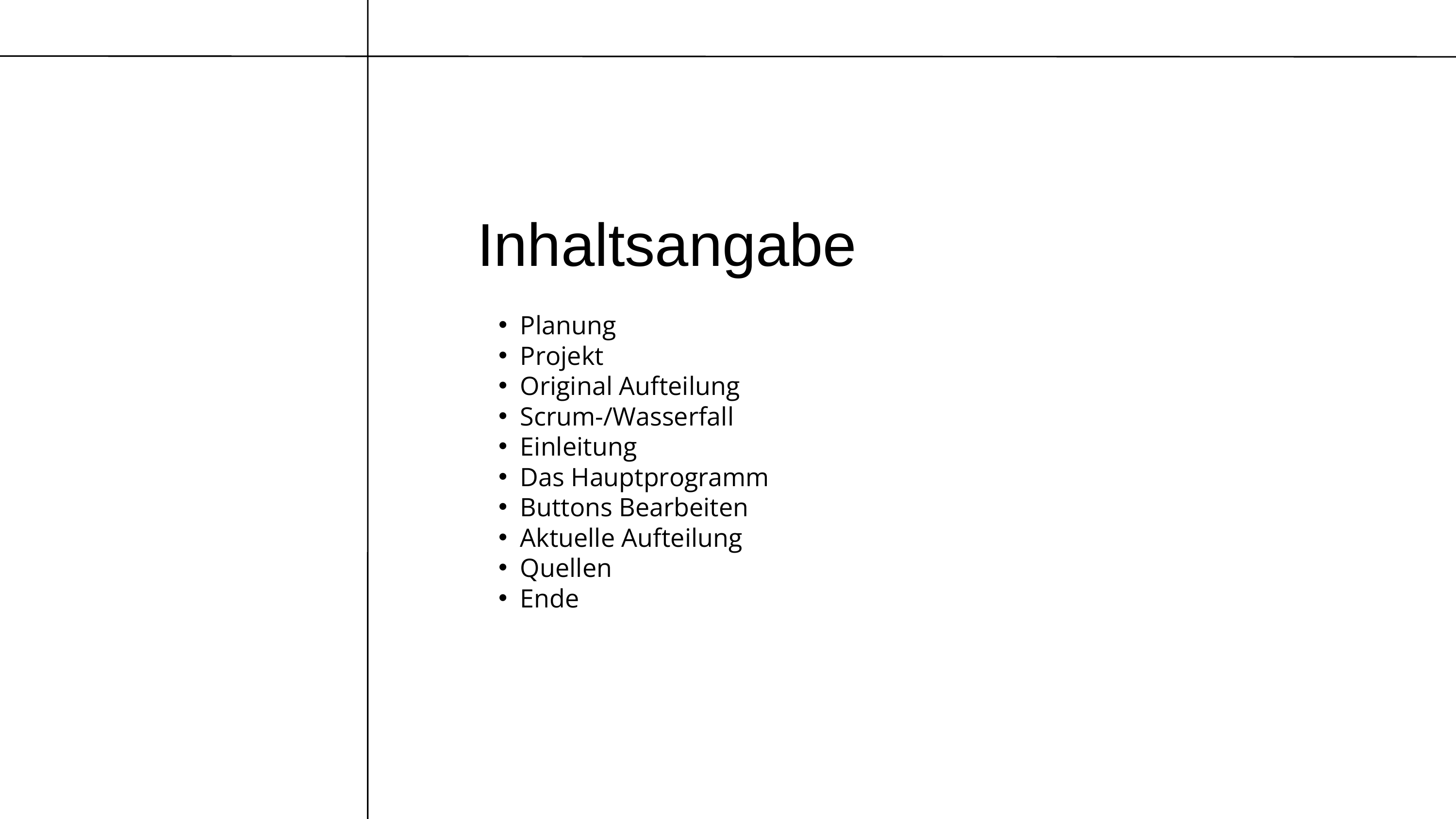

Inhaltsangabe
Planung
Projekt
Original Aufteilung
Scrum-/Wasserfall
Einleitung
Das Hauptprogramm
Buttons Bearbeiten
Aktuelle Aufteilung
Quellen
Ende